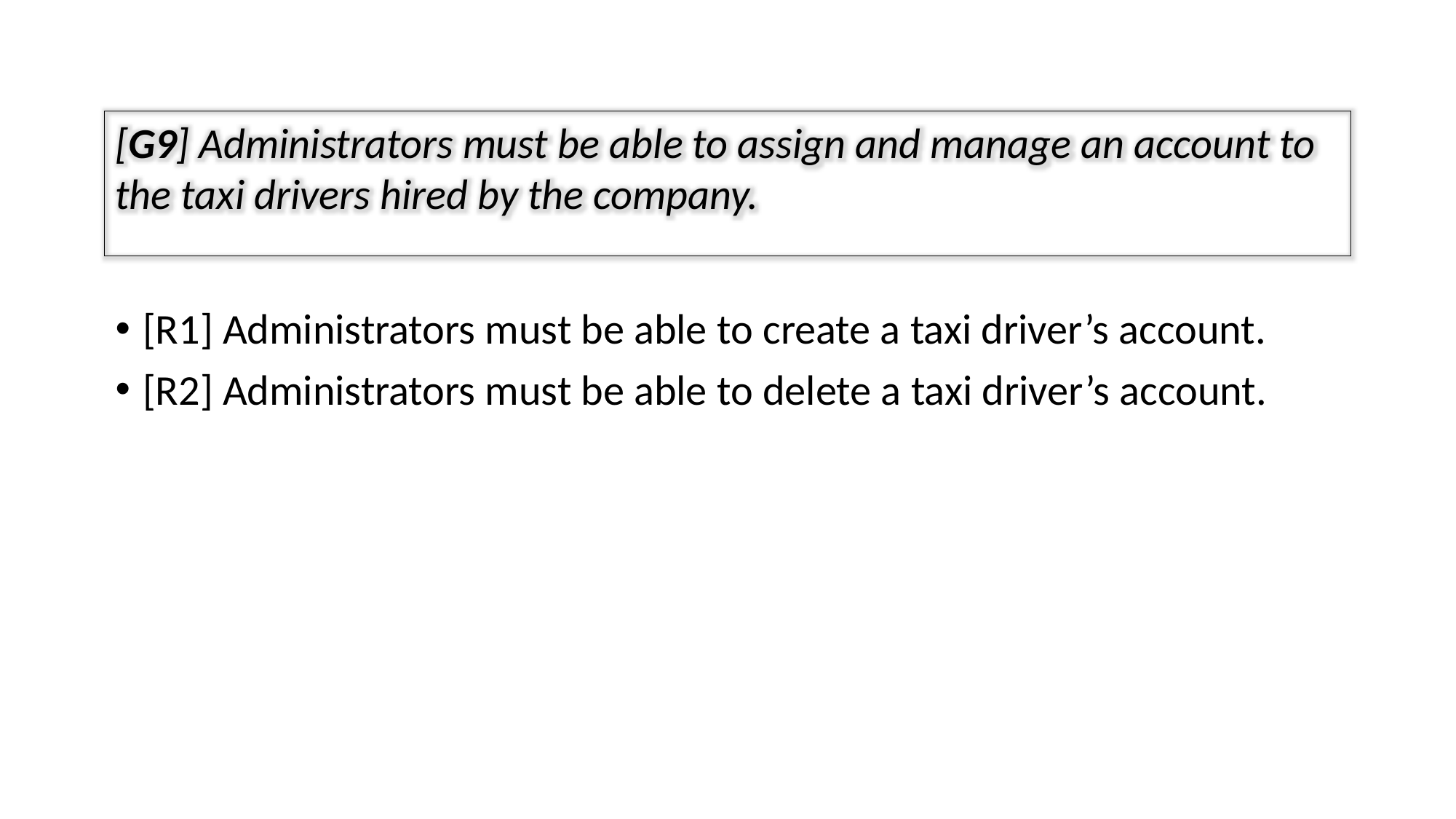

[G9] Administrators must be able to assign and manage an account to the taxi drivers hired by the company.

[R1] Administrators must be able to create a taxi driver’s account.
[R2] Administrators must be able to delete a taxi driver’s account.